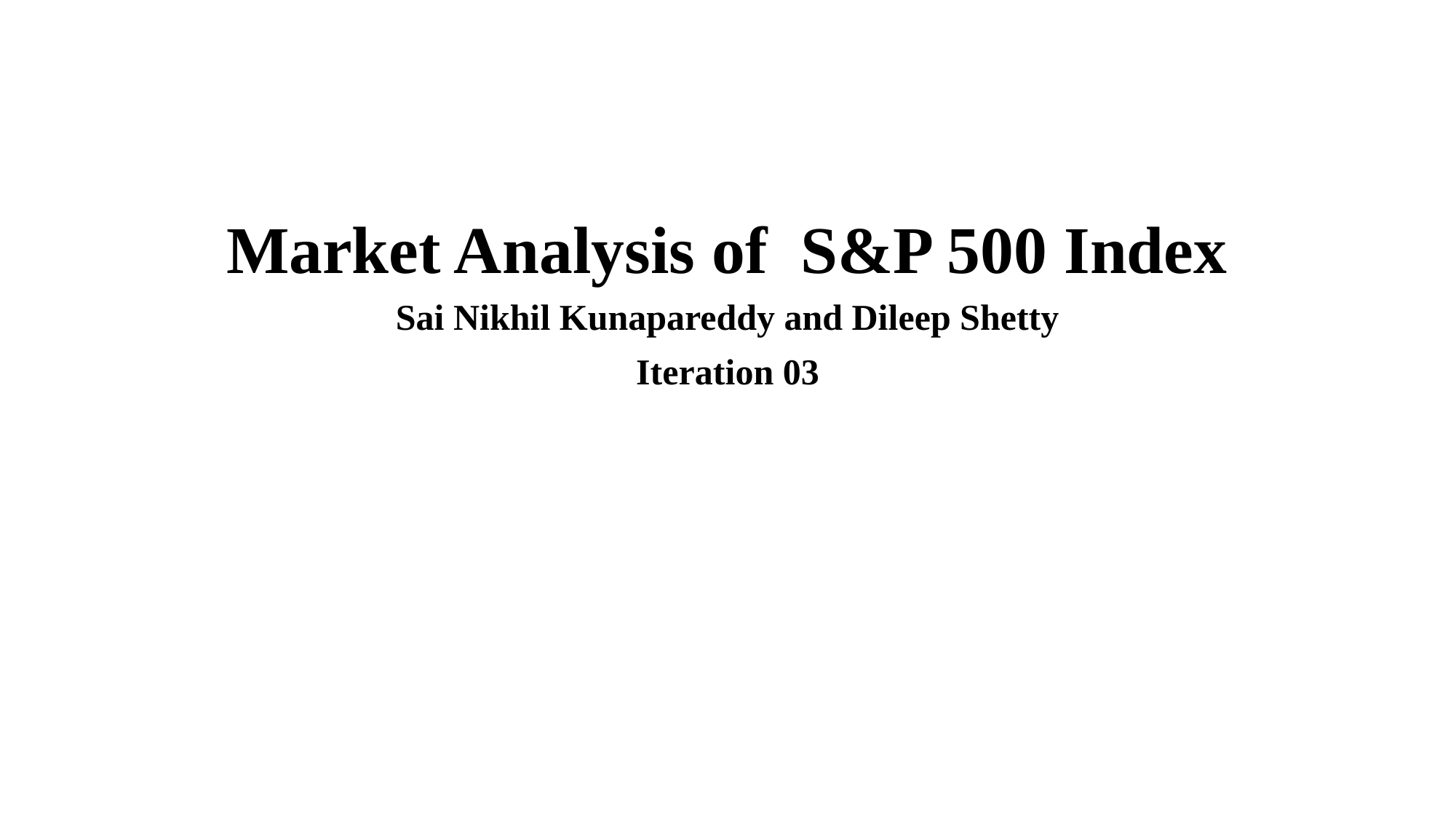

# Market Analysis of  S&P 500 Index
Sai Nikhil Kunapareddy and Dileep Shetty
Iteration 03